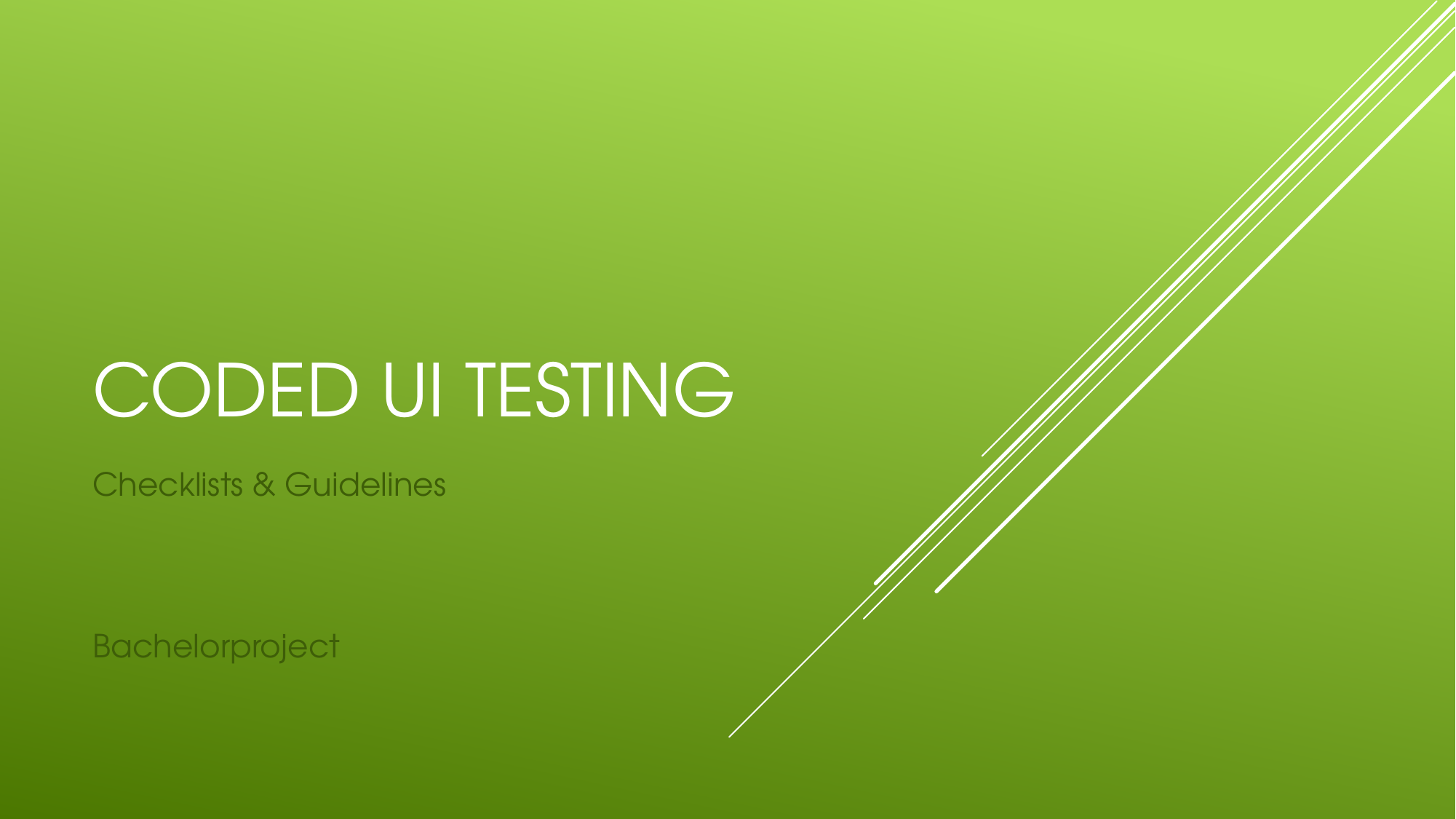

# Coded UI Testing
Checklists & Guidelines

Bachelorproject